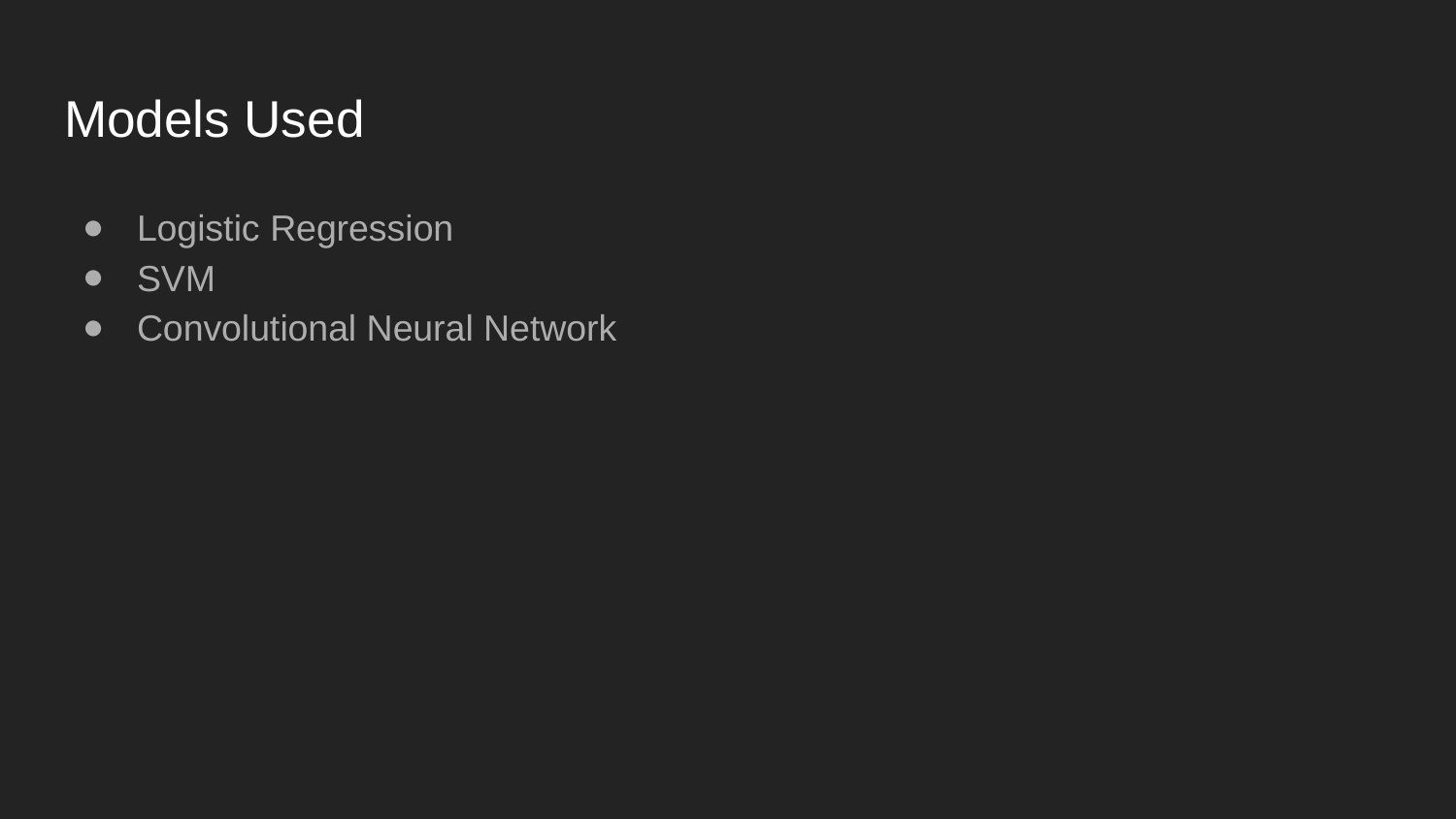

# Models Used
Logistic Regression
SVM
Convolutional Neural Network